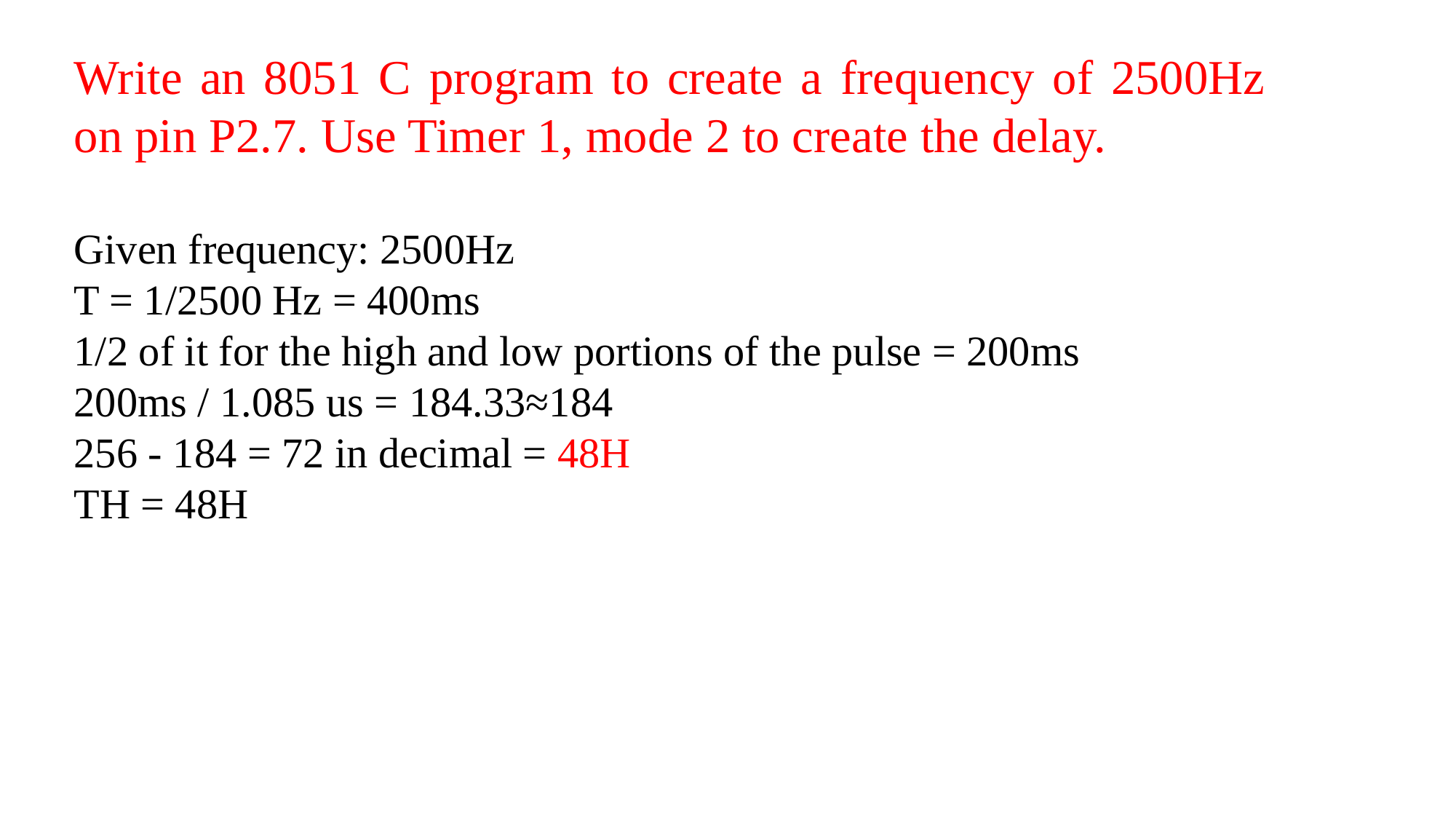

Write an 8051 C program to create a frequency of 2500Hz on pin P2.7. Use Timer 1, mode 2 to create the delay.
Given frequency: 2500Hz
T = 1/2500 Hz = 400ms
1/2 of it for the high and low portions of the pulse = 200ms
200ms / 1.085 us = 184.33≈184
256 - 184 = 72 in decimal = 48H
TH = 48H